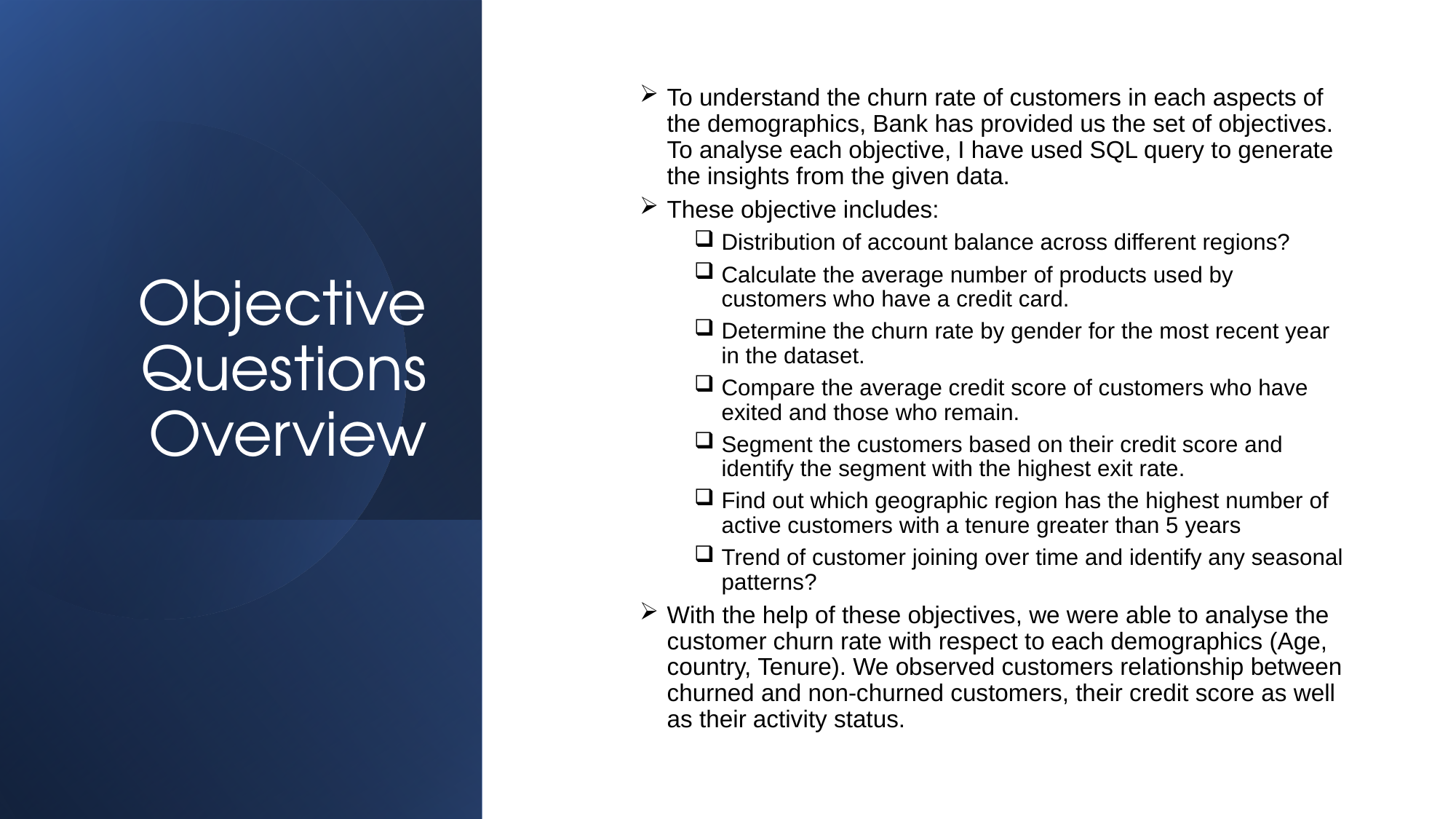

To understand the churn rate of customers in each aspects of the demographics, Bank has provided us the set of objectives. To analyse each objective, I have used SQL query to generate the insights from the given data.
These objective includes:
Distribution of account balance across different regions?
Calculate the average number of products used by customers who have a credit card.
Determine the churn rate by gender for the most recent year in the dataset.
Compare the average credit score of customers who have exited and those who remain.
Segment the customers based on their credit score and identify the segment with the highest exit rate.
Find out which geographic region has the highest number of active customers with a tenure greater than 5 years
Trend of customer joining over time and identify any seasonal patterns?
With the help of these objectives, we were able to analyse the customer churn rate with respect to each demographics (Age, country, Tenure). We observed customers relationship between churned and non-churned customers, their credit score as well as their activity status.
# Objective Questions Overview